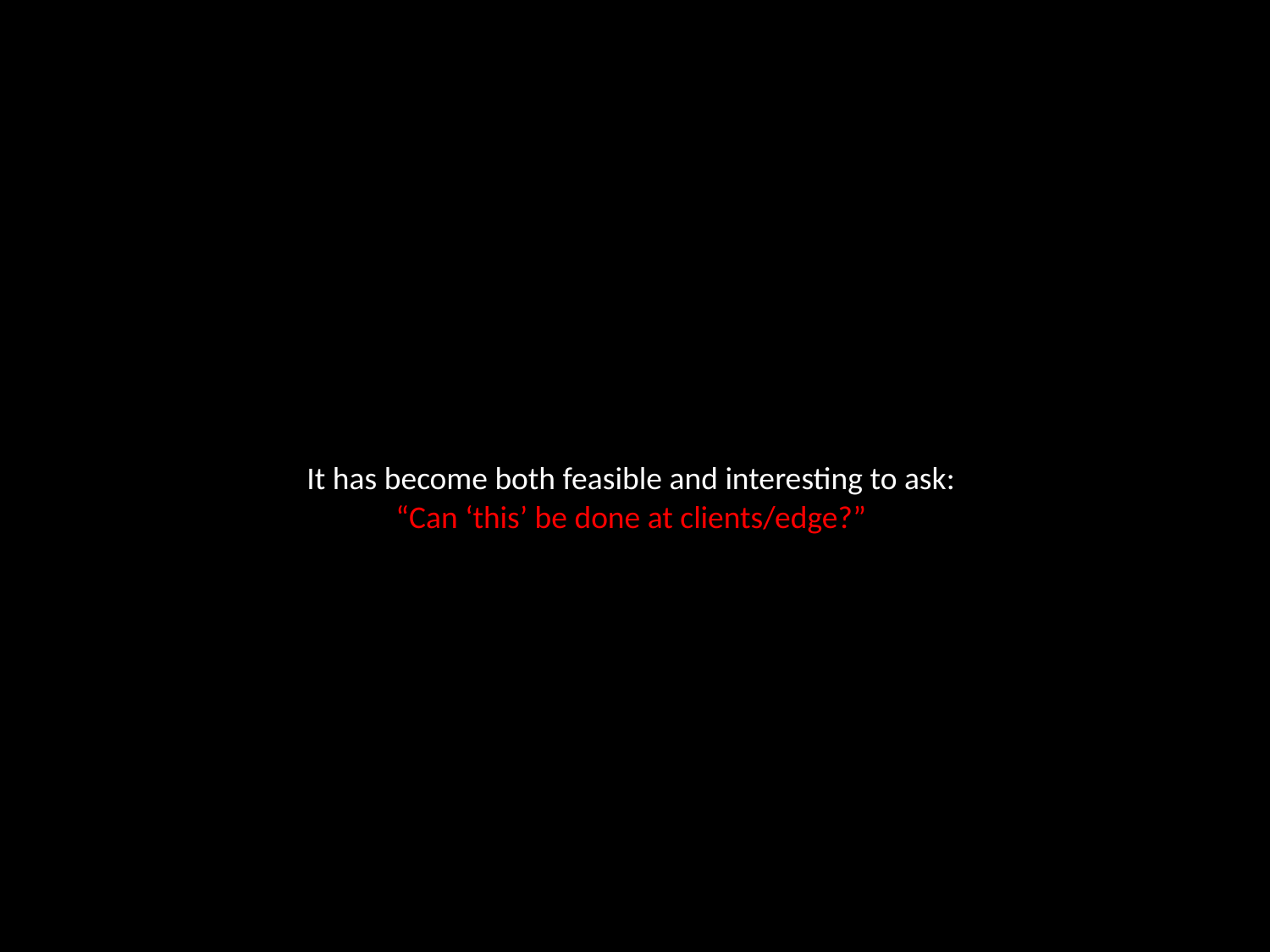

# It has become both feasible and interesting to ask: “Can ‘this’ be done at clients/edge?”